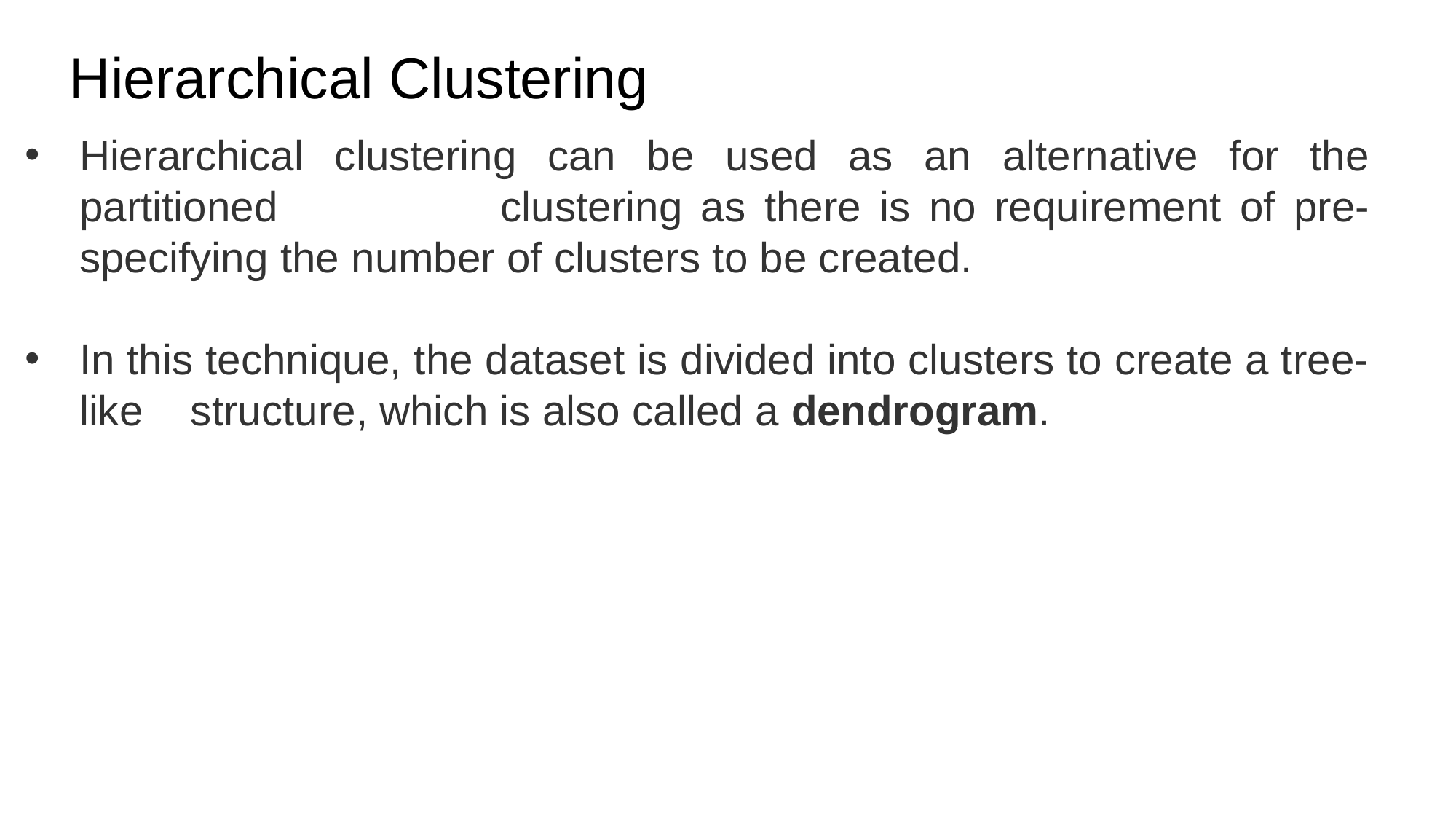

# Hierarchical Clustering
Hierarchical clustering can be used as an alternative for the partitioned            clustering as there is no requirement of pre-specifying the number of clusters to be created.

In this technique, the dataset is divided into clusters to create a tree-like    structure, which is also called a dendrogram.